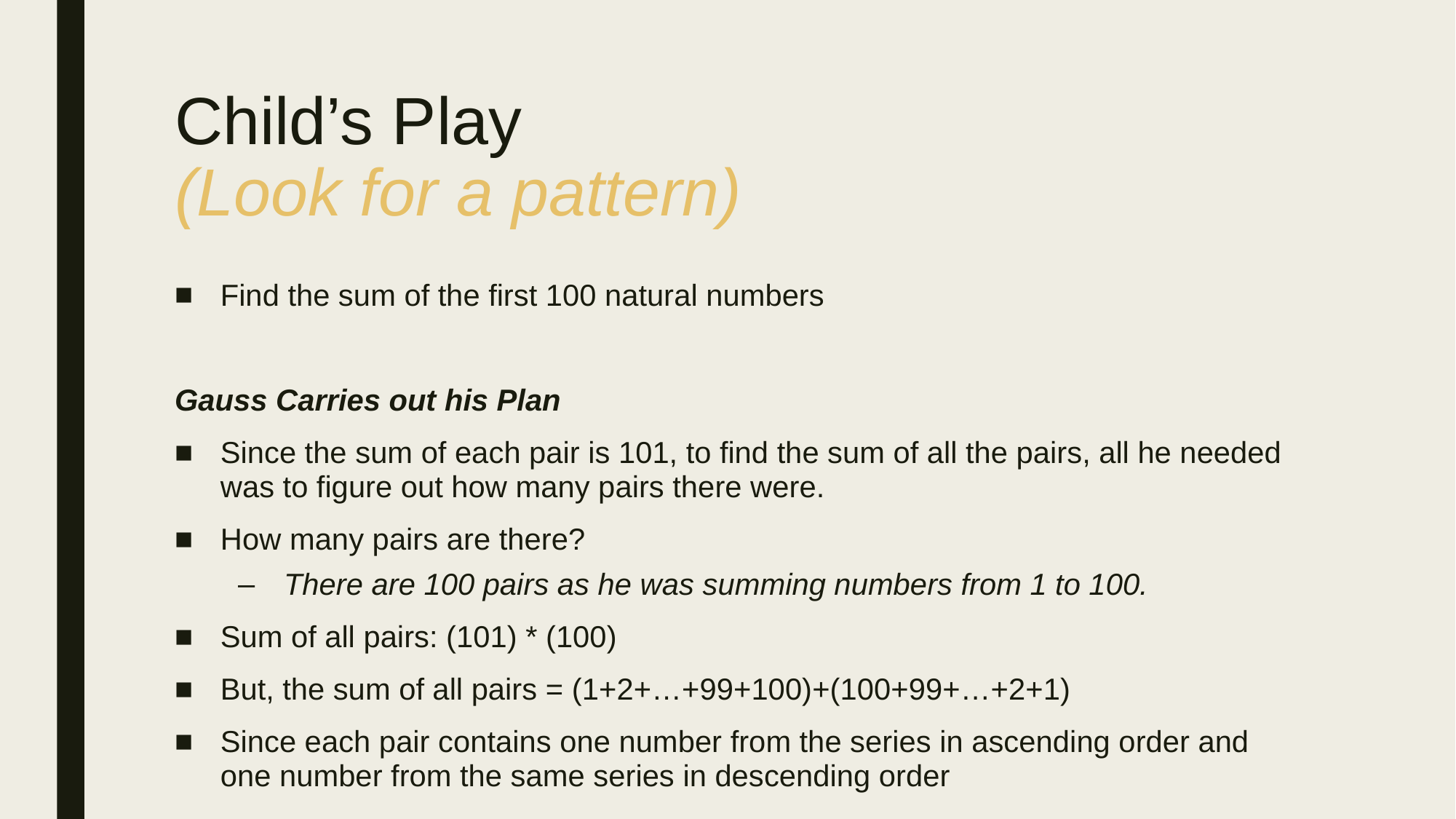

# Child’s Play (Look for a pattern)
Find the sum of the first 100 natural numbers

Gauss Carries out his Plan
Since the sum of each pair is 101, to find the sum of all the pairs, all he needed was to figure out how many pairs there were.
How many pairs are there?
There are 100 pairs as he was summing numbers from 1 to 100.
Sum of all pairs: (101) * (100)
But, the sum of all pairs = (1+2+…+99+100)+(100+99+…+2+1)
Since each pair contains one number from the series in ascending order and one number from the same series in descending order